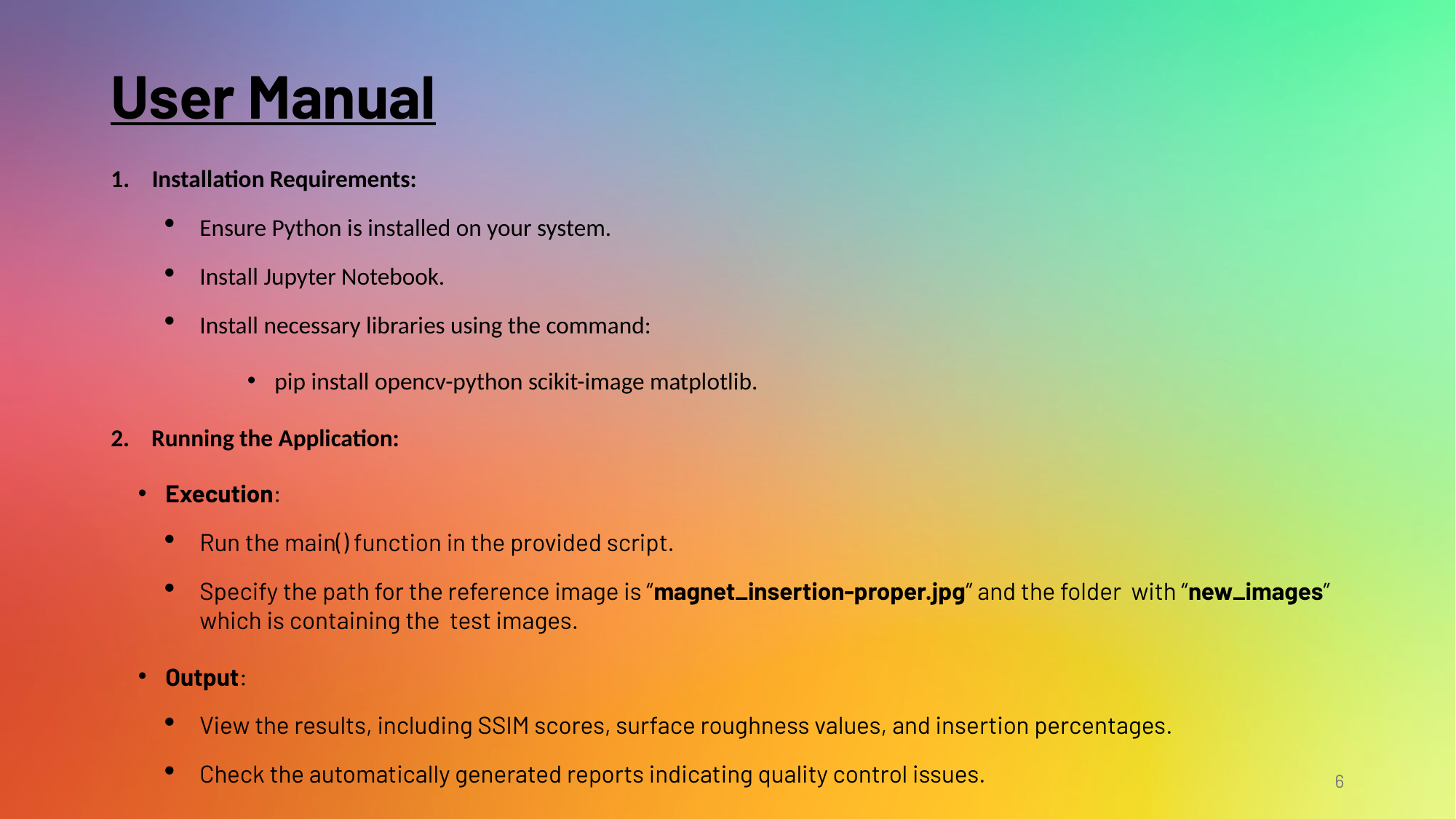

# User Manual
Installation Requirements:
Ensure Python is installed on your system.
Install Jupyter Notebook.
Install necessary libraries using the command:
pip install opencv-python scikit-image matplotlib.
2.    Running the Application:
Execution:
Run the main() function in the provided script.
Specify the path for the reference image is “magnet_insertion-proper.jpg” and the folder  with “new_images” which is containing the  test images.
Output:
View the results, including SSIM scores, surface roughness values, and insertion percentages.
Check the automatically generated reports indicating quality control issues.

6